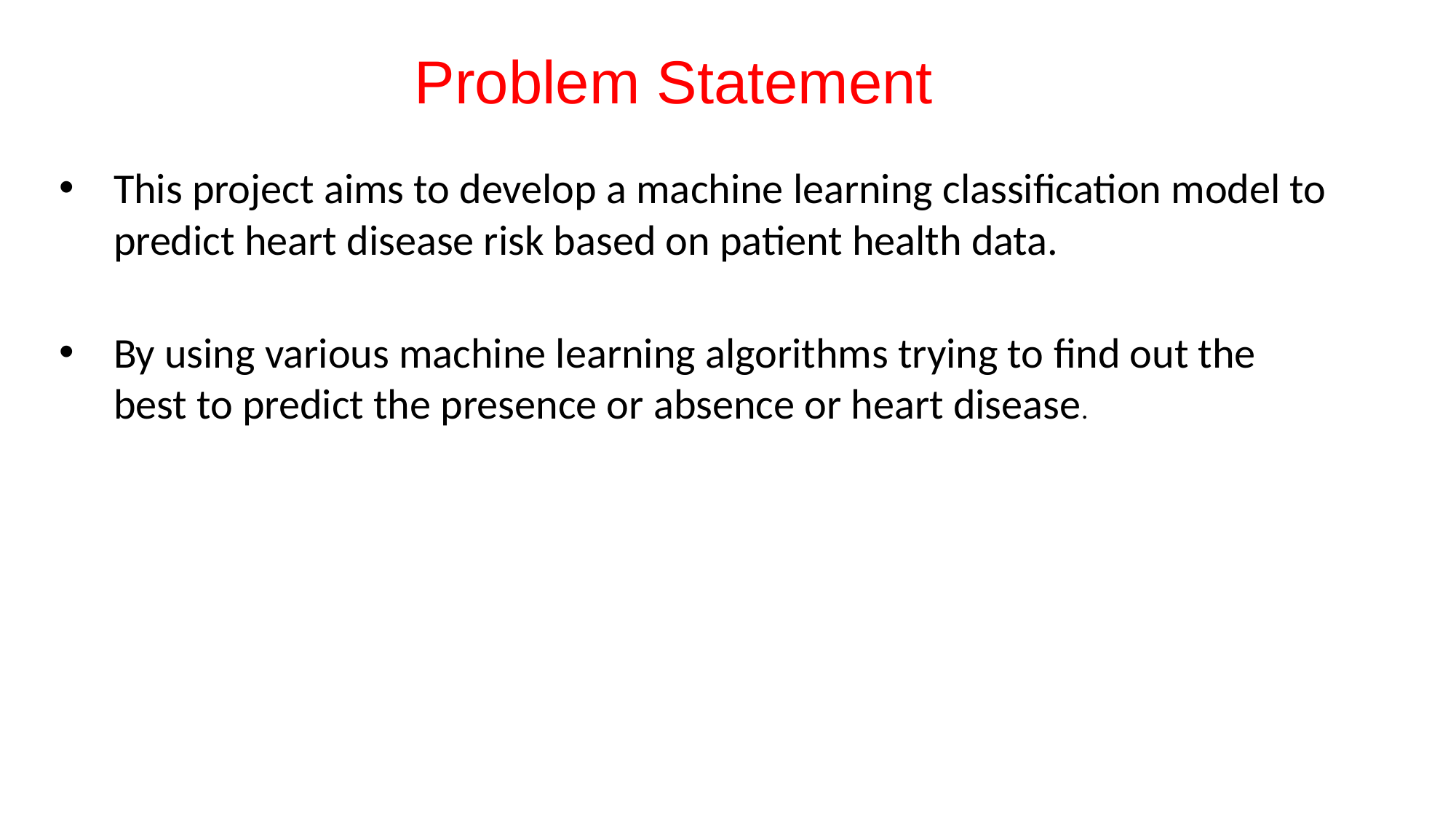

Problem Statement
This project aims to develop a machine learning classification model to predict heart disease risk based on patient health data.
By using various machine learning algorithms trying to find out the best to predict the presence or absence or heart disease.